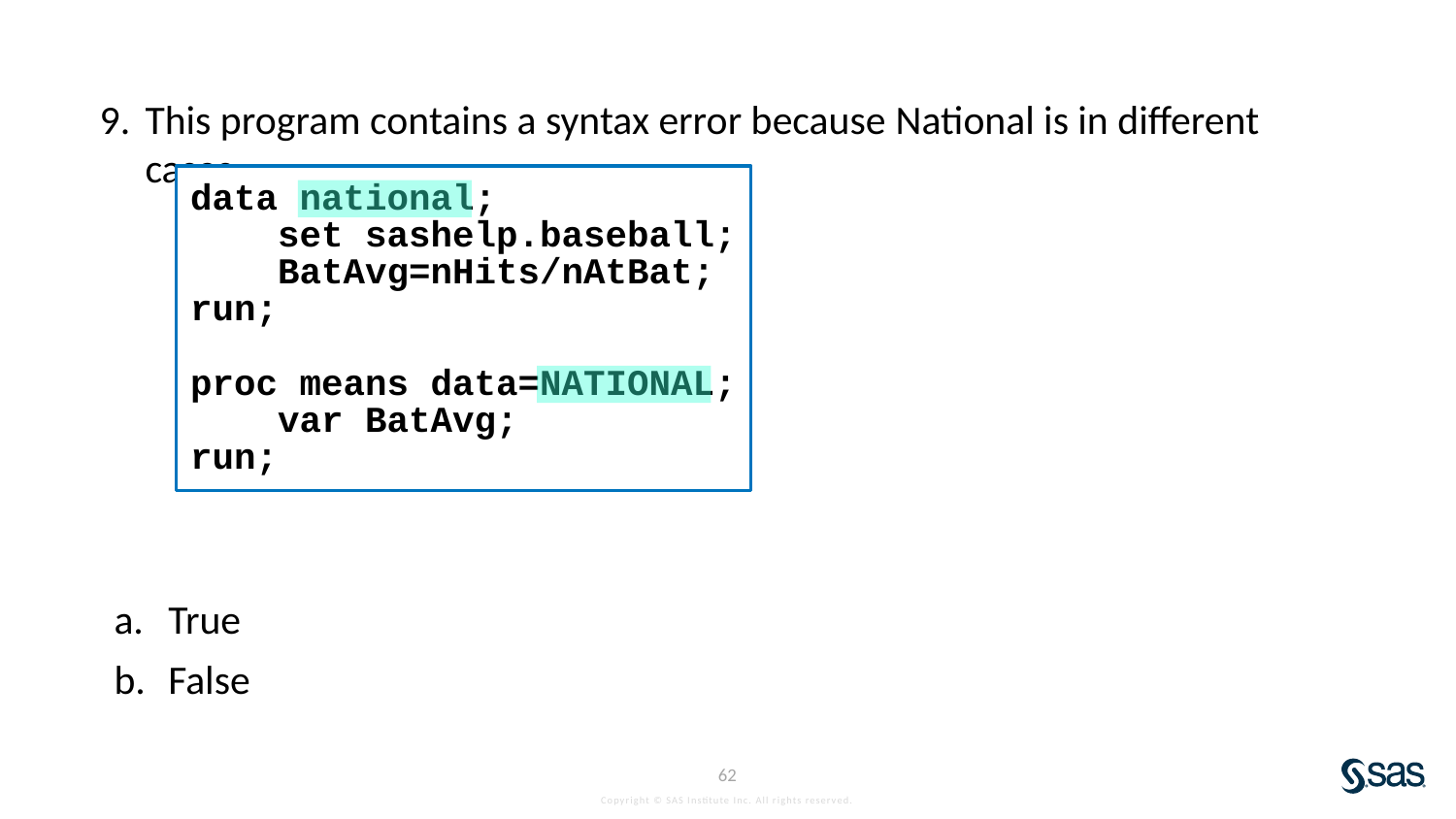

This program contains a syntax error because National is in different cases.

True
False
data national;
    set sashelp.baseball;
    BatAvg=nHits/nAtBat;
run;

proc means data=NATIONAL;
    var BatAvg;
run;